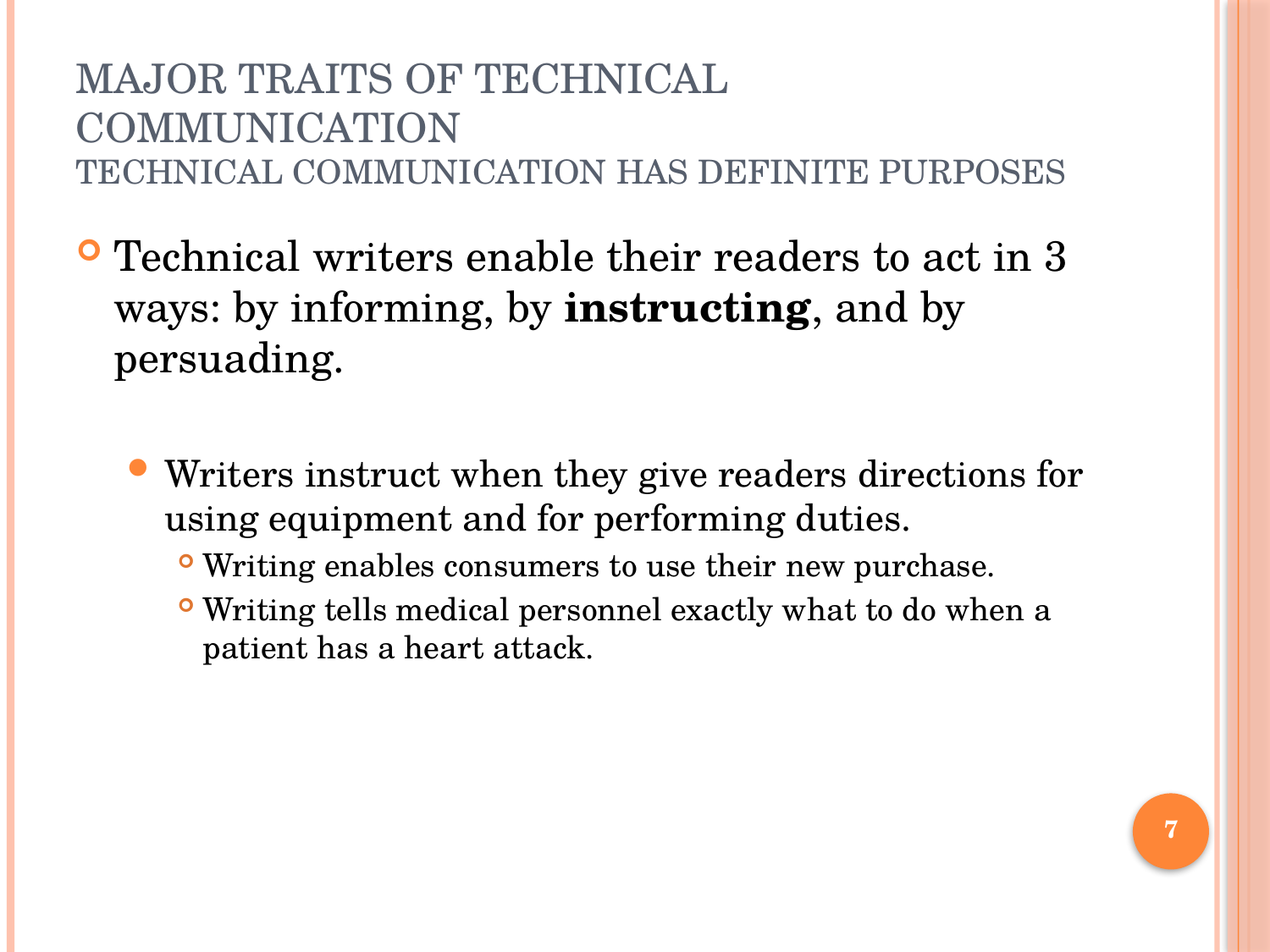

# Major Traits of Technical Communication Technical Communication Has Definite Purposes
Technical writers enable their readers to act in 3 ways: by informing, by instructing, and by persuading.

Writers instruct when they give readers directions for using equipment and for performing duties.
Writing enables consumers to use their new purchase.
Writing tells medical personnel exactly what to do when a patient has a heart attack.

7